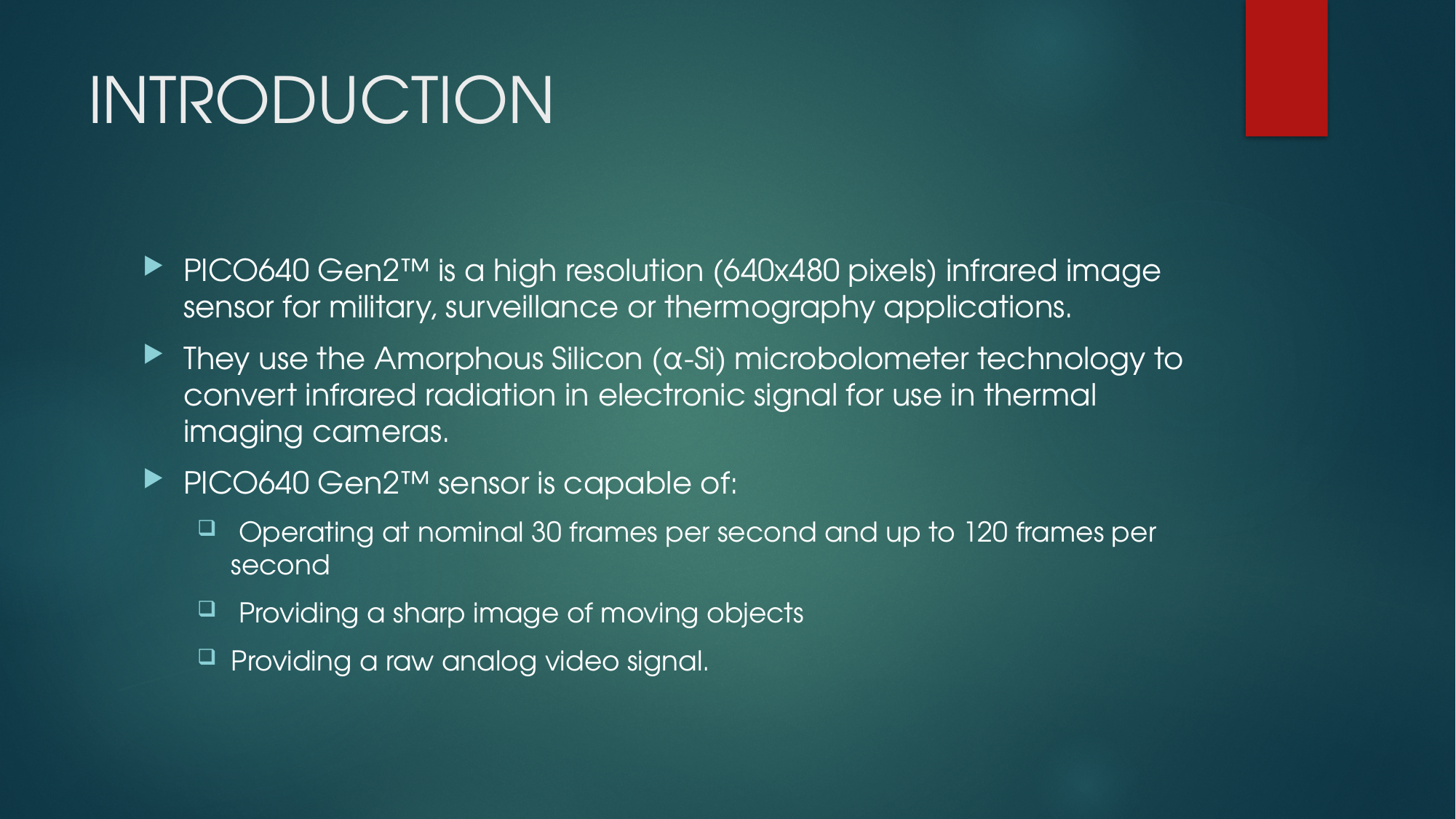

# INTRODUCTION
PICO640 Gen2™ is a high resolution (640x480 pixels) infrared image sensor for military, surveillance or thermography applications.
They use the Amorphous Silicon (α-Si) microbolometer technology to convert infrared radiation in electronic signal for use in thermal imaging cameras.
PICO640 Gen2™ sensor is capable of:
 Operating at nominal 30 frames per second and up to 120 frames per second
 Providing a sharp image of moving objects
Providing a raw analog video signal.